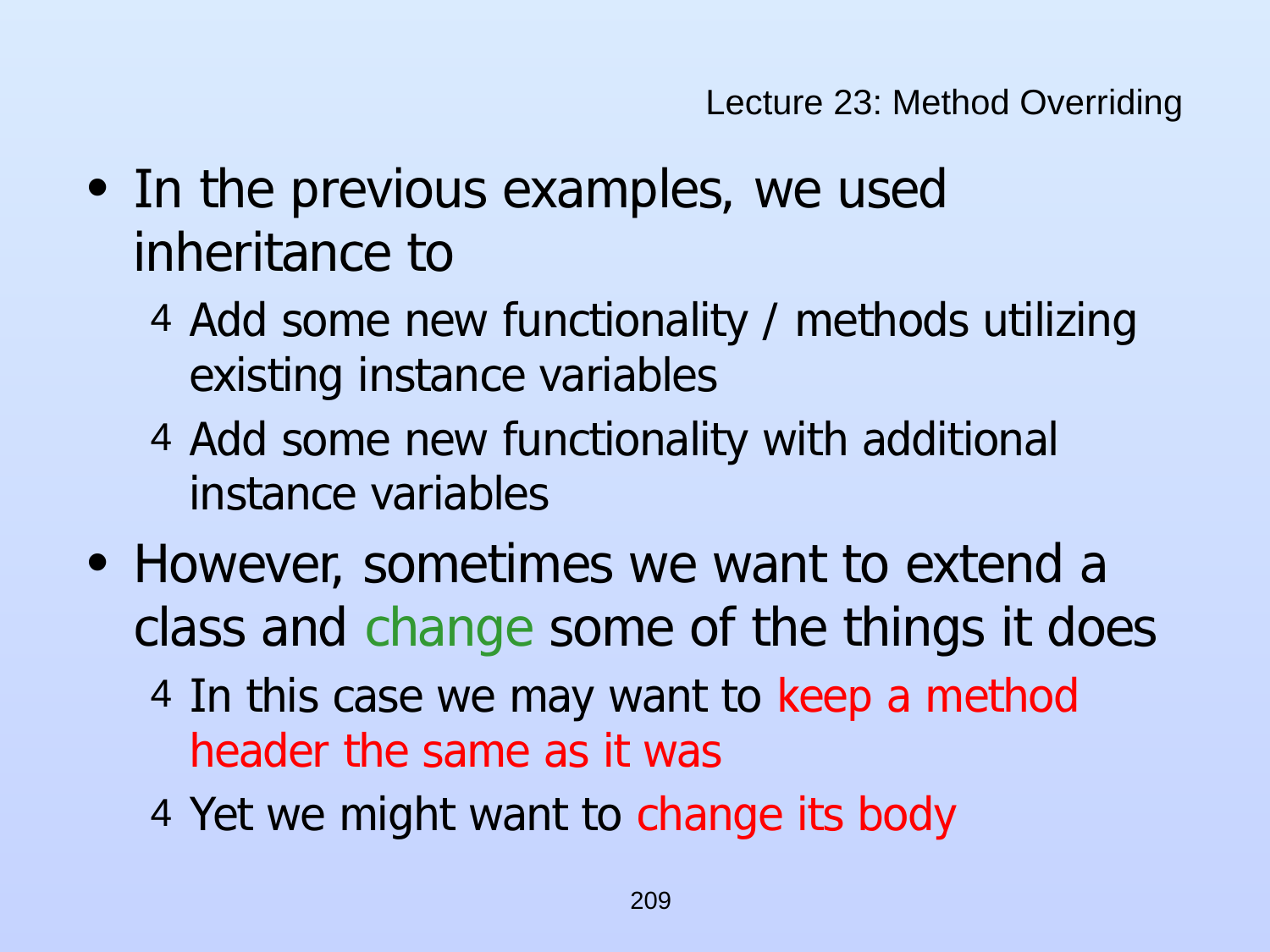

# Lecture 23: Method Overriding
In the previous examples, we used inheritance to
Add some new functionality / methods utilizing existing instance variables
Add some new functionality with additional instance variables
However, sometimes we want to extend a class and change some of the things it does
In this case we may want to keep a method header the same as it was
Yet we might want to change its body

209